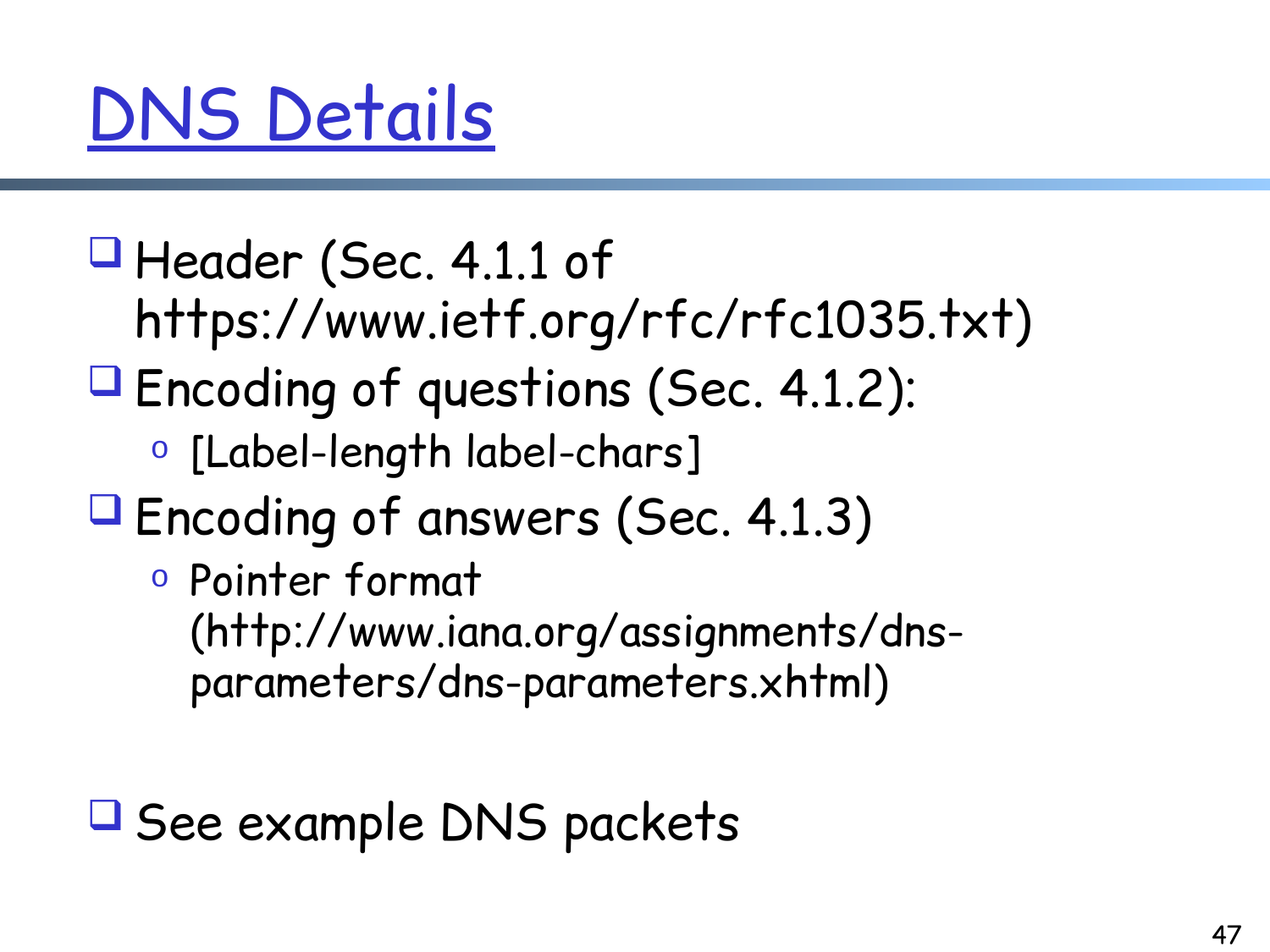

# DNS Details
Header (Sec. 4.1.1 of https://www.ietf.org/rfc/rfc1035.txt)
Encoding of questions (Sec. 4.1.2):
[Label-length label-chars]
Encoding of answers (Sec. 4.1.3)
Pointer format (http://www.iana.org/assignments/dns-parameters/dns-parameters.xhtml)

See example DNS packets

47